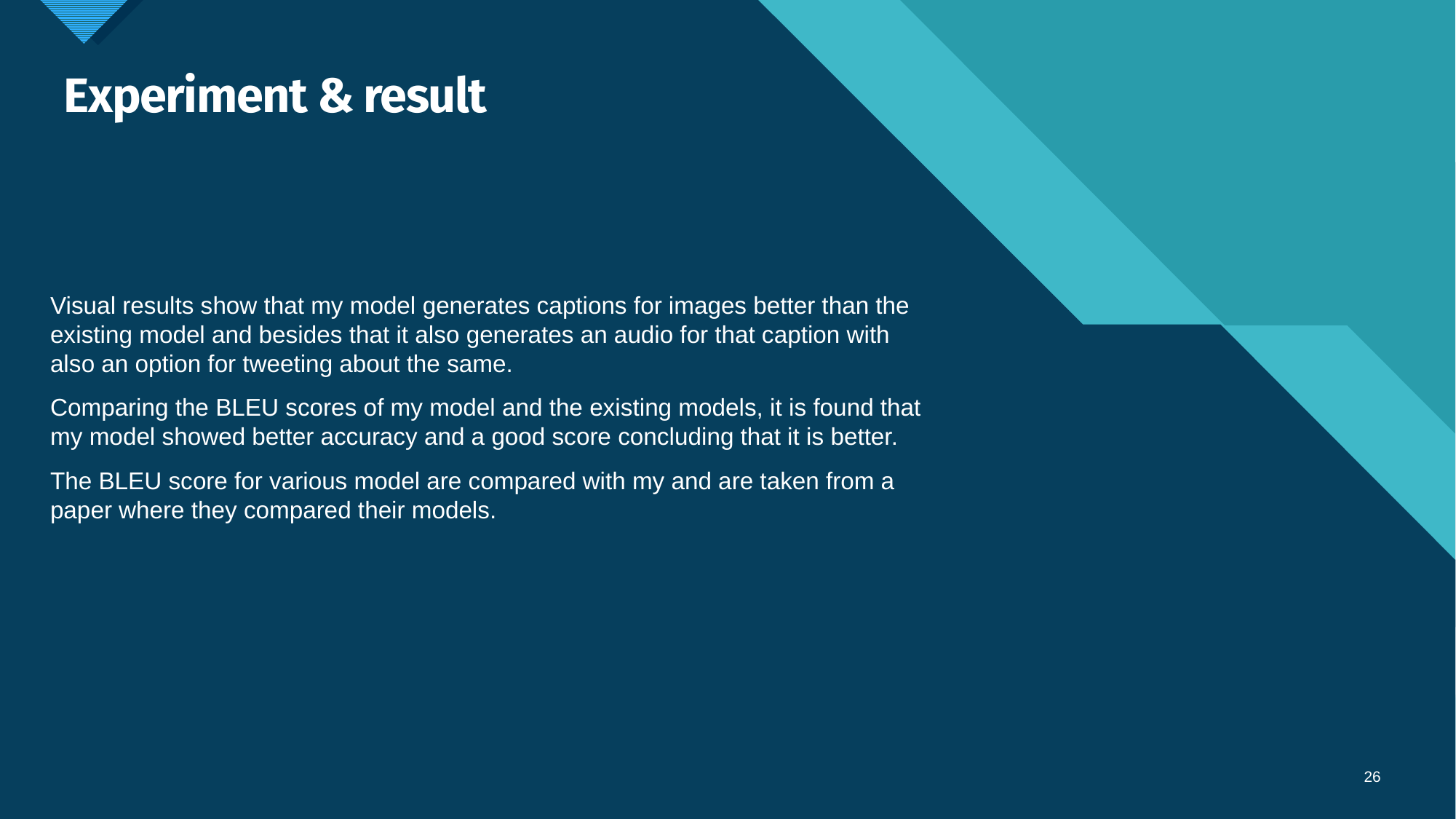

# Experiment & result
Visual results show that my model generates captions for images better than the existing model and besides that it also generates an audio for that caption with also an option for tweeting about the same.
Comparing the BLEU scores of my model and the existing models, it is found that my model showed better accuracy and a good score concluding that it is better.
The BLEU score for various model are compared with my and are taken from a paper where they compared their models.
26